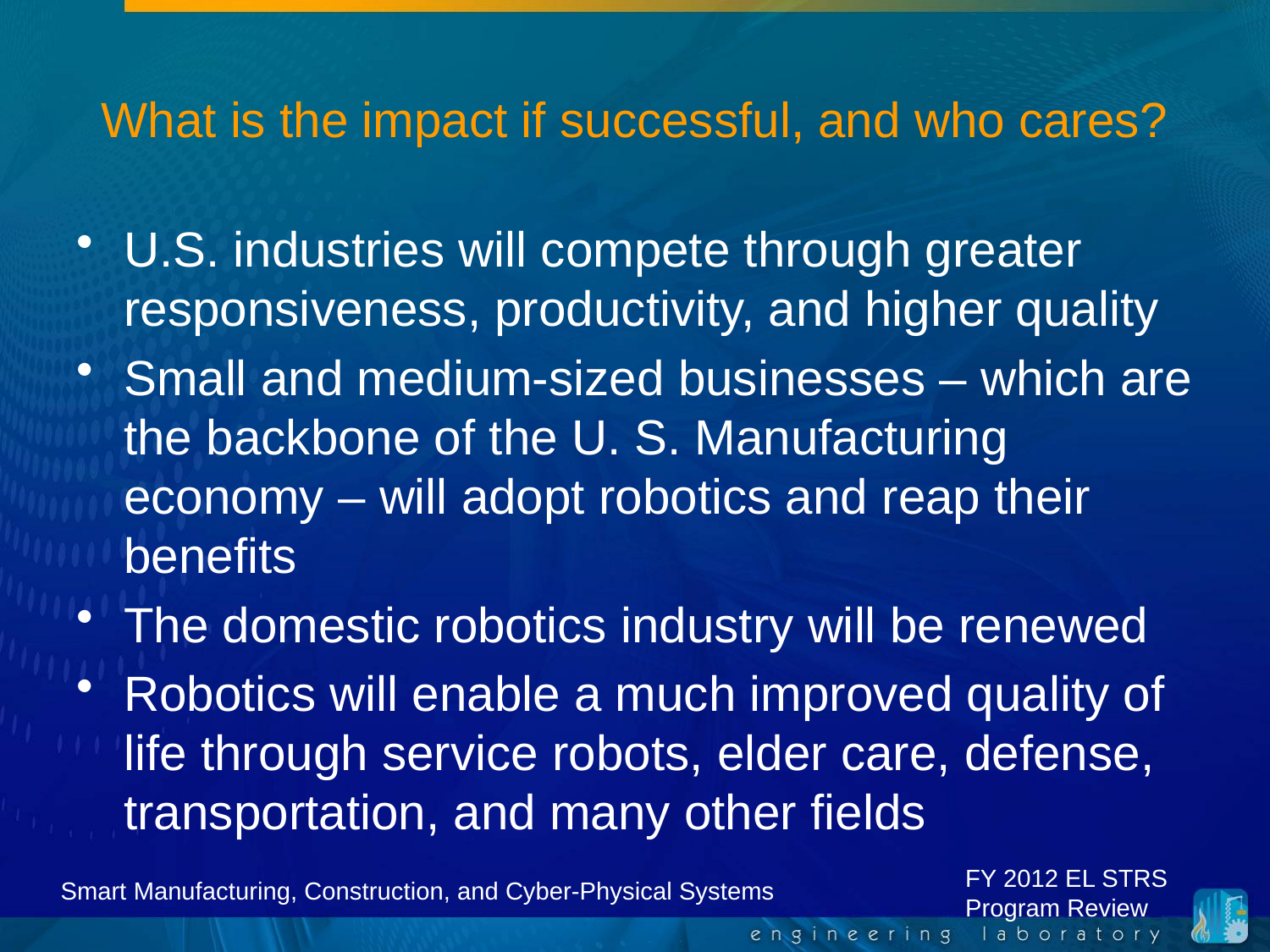

# What is the impact if successful, and who cares?
U.S. industries will compete through greater responsiveness, productivity, and higher quality
Small and medium-sized businesses – which are the backbone of the U. S. Manufacturing economy – will adopt robotics and reap their benefits
The domestic robotics industry will be renewed
Robotics will enable a much improved quality of life through service robots, elder care, defense, transportation, and many other fields
FY 2012 EL STRS
Program Review
Smart Manufacturing, Construction, and Cyber-Physical Systems